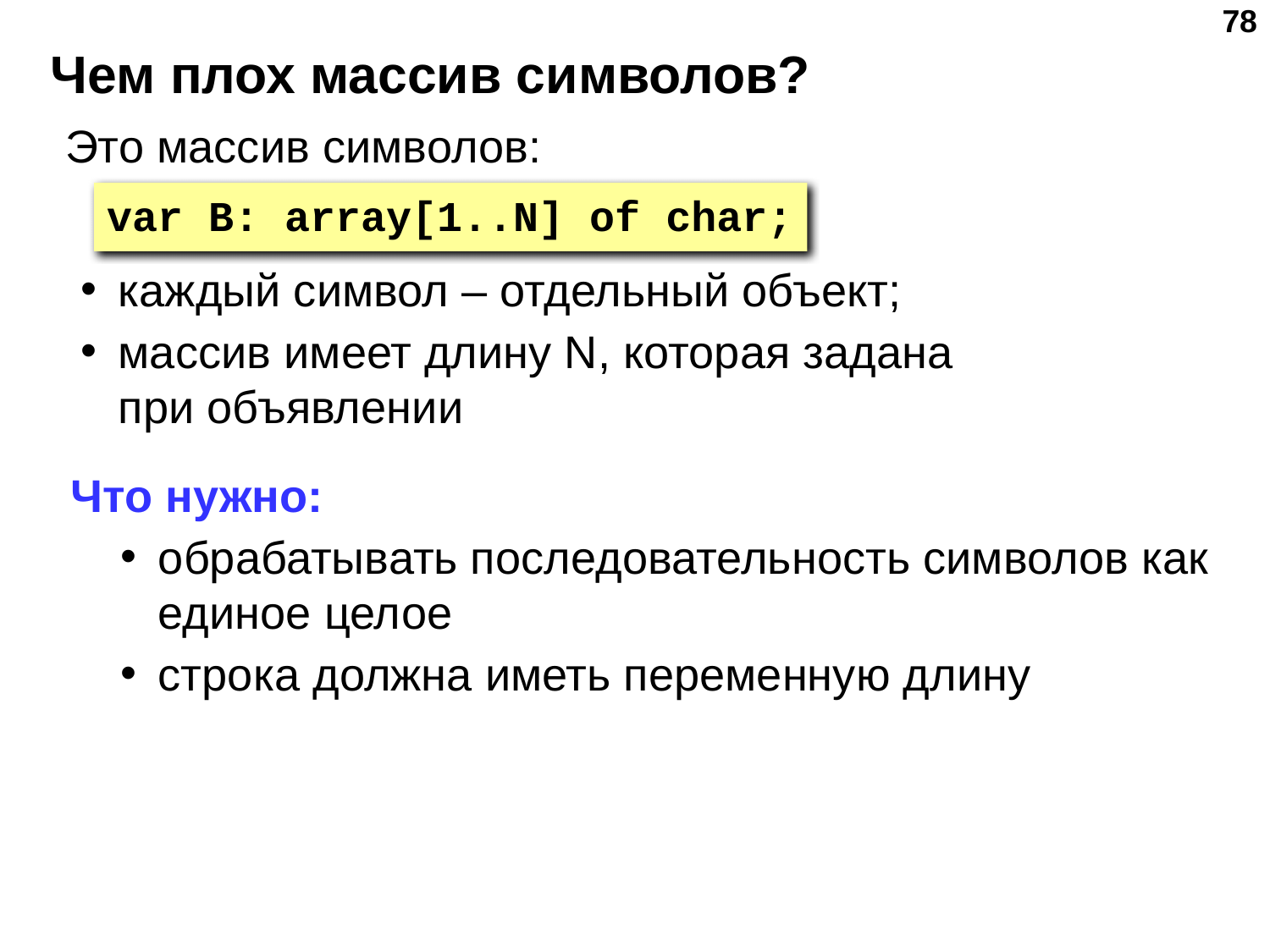

78
# Чем плох массив символов?
Это массив символов:
var B: array[1..N] of char;
каждый символ – отдельный объект;
массив имеет длину N, которая задана при объявлении
Что нужно:
обрабатывать последовательность символов как единое целое
строка должна иметь переменную длину